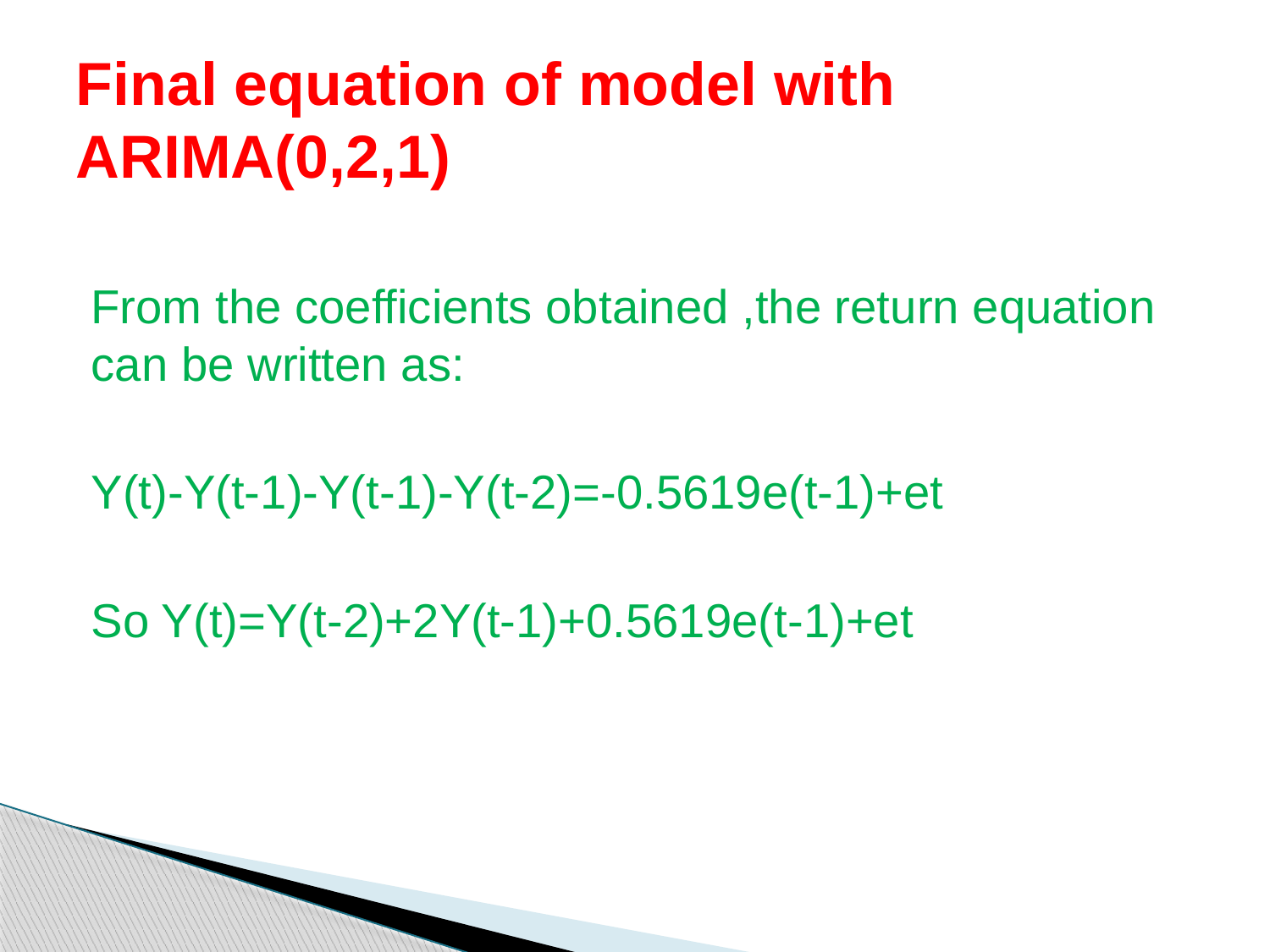

# Final equation of model with ARIMA(0,2,1)

From the coefficients obtained ,the return equation can be written as:

Y(t)-Y(t-1)-Y(t-1)-Y(t-2)=-0.5619e(t-1)+et

So Y(t)=Y(t-2)+2Y(t-1)+0.5619e(t-1)+et